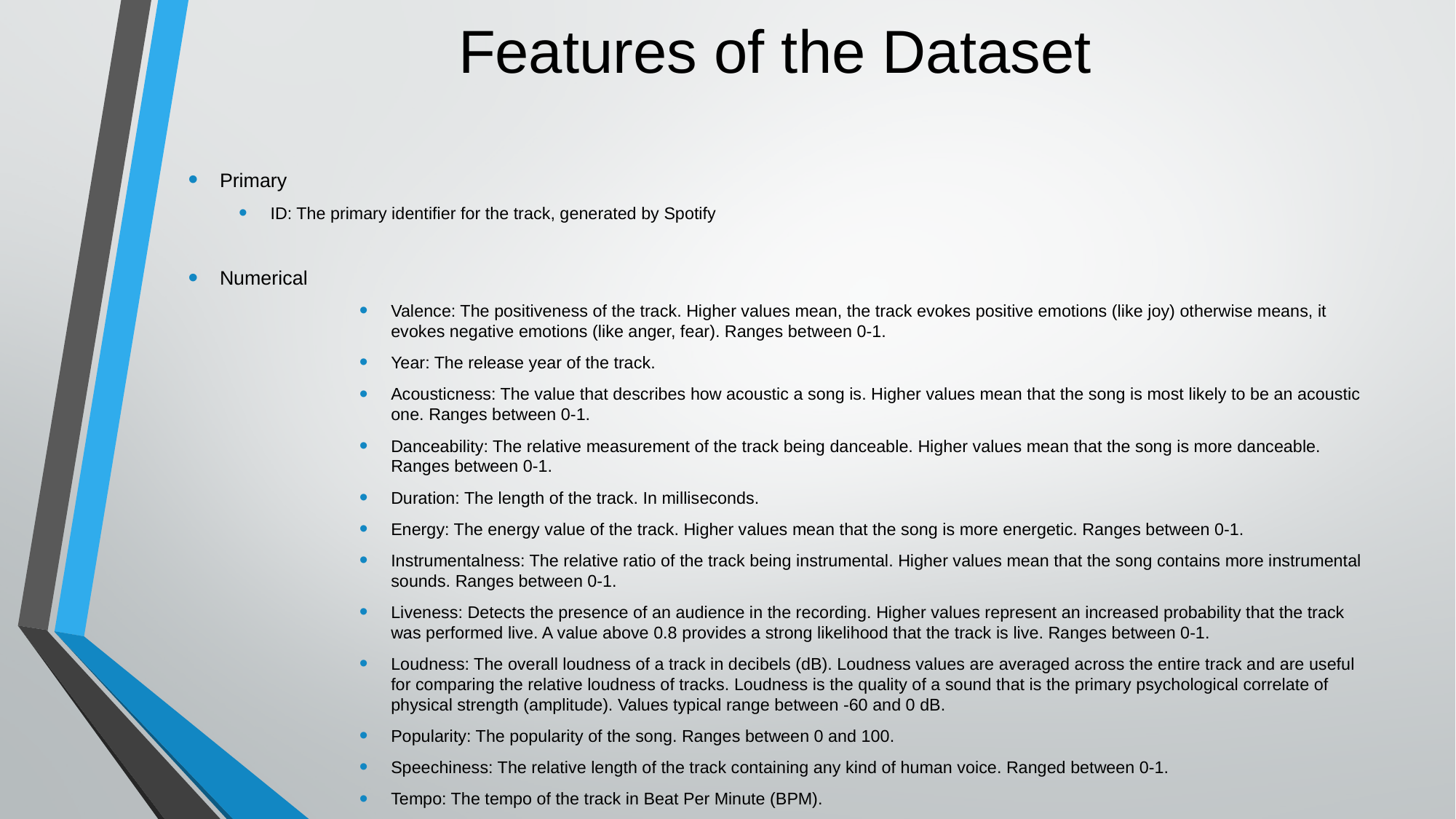

# Features of the Dataset

Primary
ID: The primary identifier for the track, generated by Spotify

Numerical
Valence: The positiveness of the track. Higher values mean, the track evokes positive emotions (like joy) otherwise means, it evokes negative emotions (like anger, fear). Ranges between 0-1.
Year: The release year of the track.
Acousticness: The value that describes how acoustic a song is. Higher values mean that the song is most likely to be an acoustic one. Ranges between 0-1.
Danceability: The relative measurement of the track being danceable. Higher values mean that the song is more danceable. Ranges between 0-1.
Duration: The length of the track. In milliseconds.
Energy: The energy value of the track. Higher values mean that the song is more energetic. Ranges between 0-1.
Instrumentalness: The relative ratio of the track being instrumental. Higher values mean that the song contains more instrumental sounds. Ranges between 0-1.
Liveness: Detects the presence of an audience in the recording. Higher values represent an increased probability that the track was performed live. A value above 0.8 provides a strong likelihood that the track is live. Ranges between 0-1.
Loudness: The overall loudness of a track in decibels (dB). Loudness values are averaged across the entire track and are useful for comparing the relative loudness of tracks. Loudness is the quality of a sound that is the primary psychological correlate of physical strength (amplitude). Values typical range between -60 and 0 dB.
Popularity: The popularity of the song. Ranges between 0 and 100.
Speechiness: The relative length of the track containing any kind of human voice. Ranged between 0-1.
Tempo: The tempo of the track in Beat Per Minute (BPM).